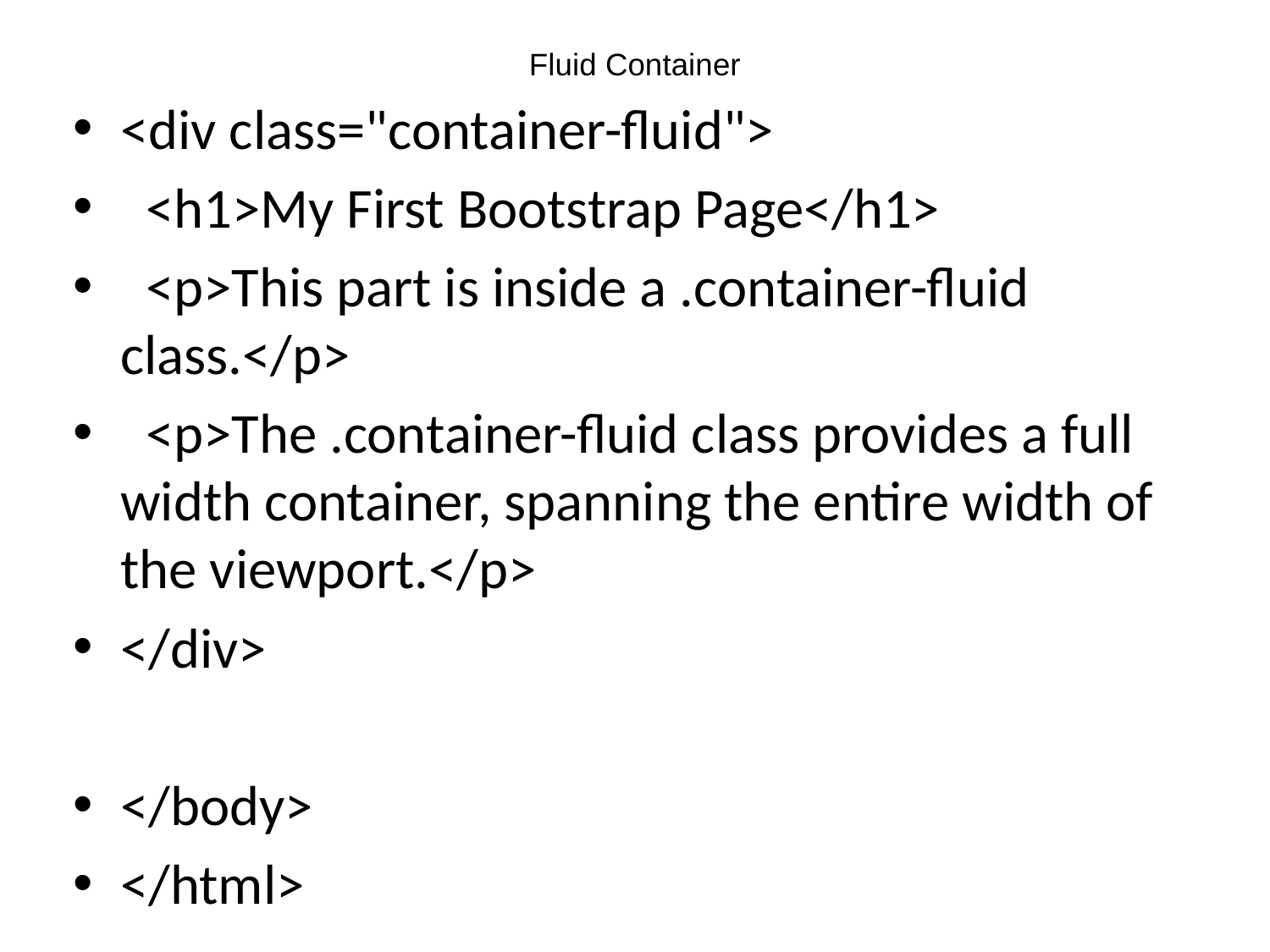

# Fluid Container
<div class="container-fluid">
  <h1>My First Bootstrap Page</h1>
  <p>This part is inside a .container-fluid class.</p>
  <p>The .container-fluid class provides a full width container, spanning the entire width of the viewport.</p>
</div>

</body>
</html>